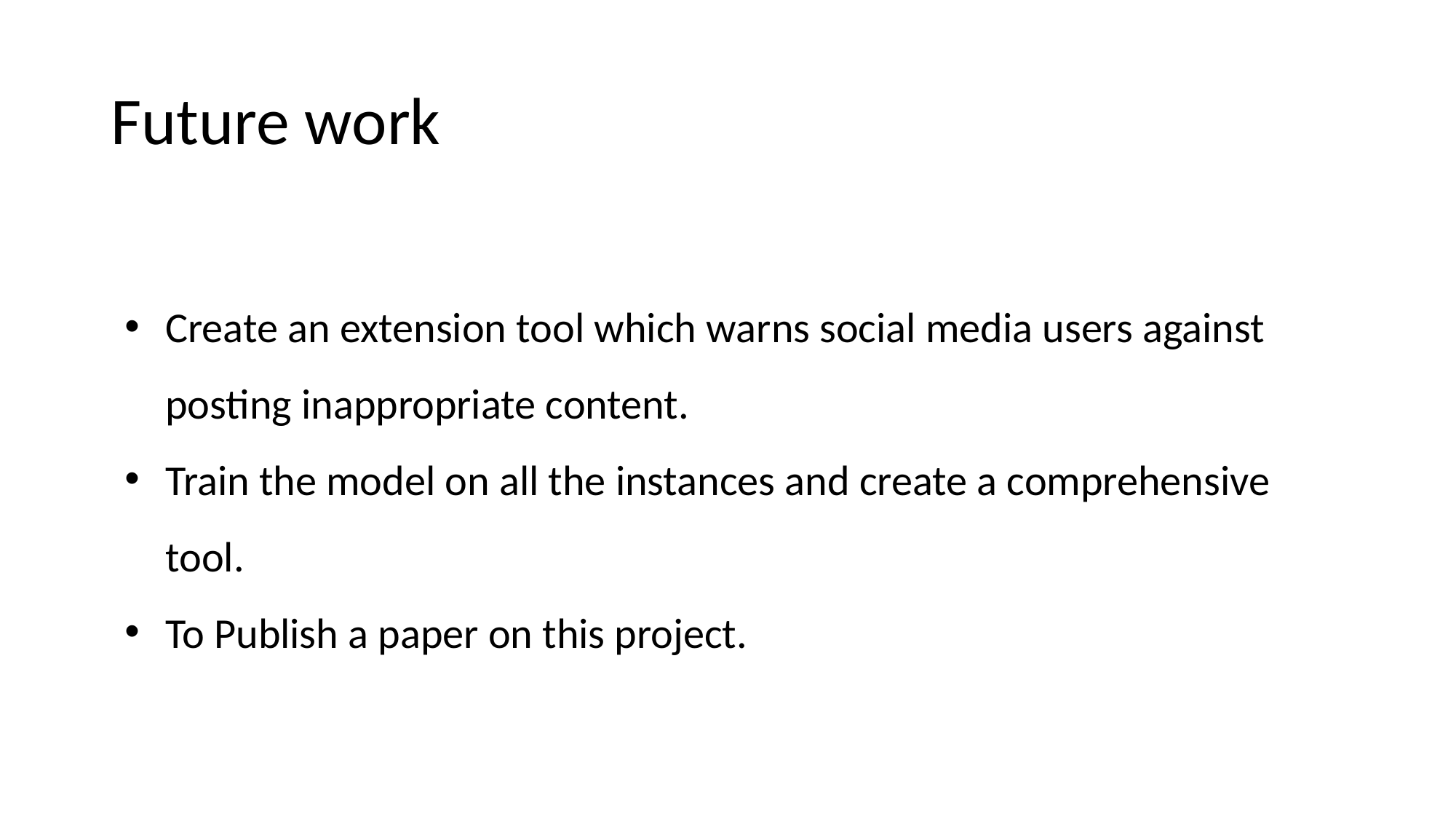

# Future work

Create an extension tool which warns social media users against posting inappropriate content.
Train the model on all the instances and create a comprehensive tool.
To Publish a paper on this project.